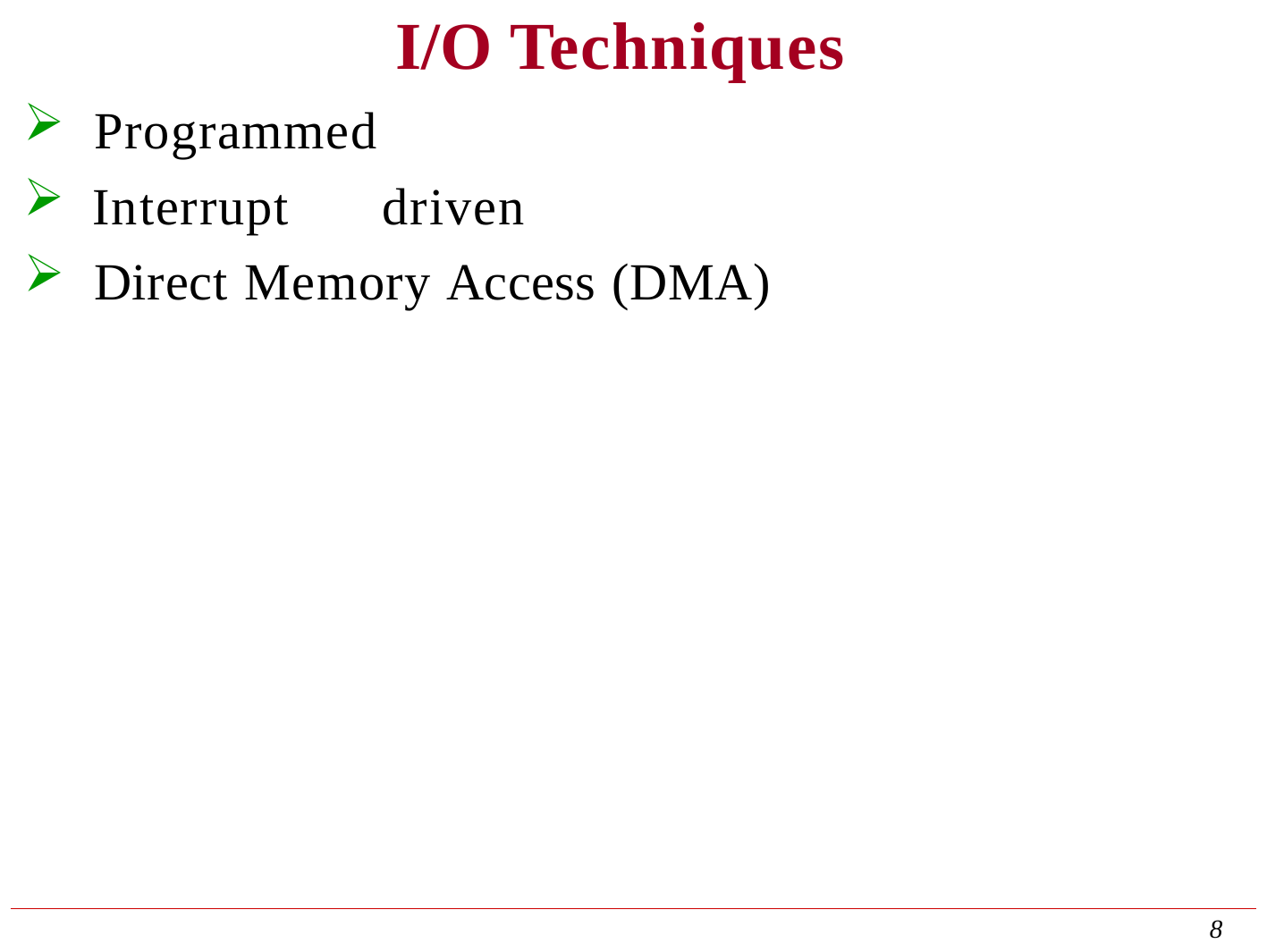

# I/O Techniques
Programmed
Interrupt	driven
Direct Memory Access (DMA)
8